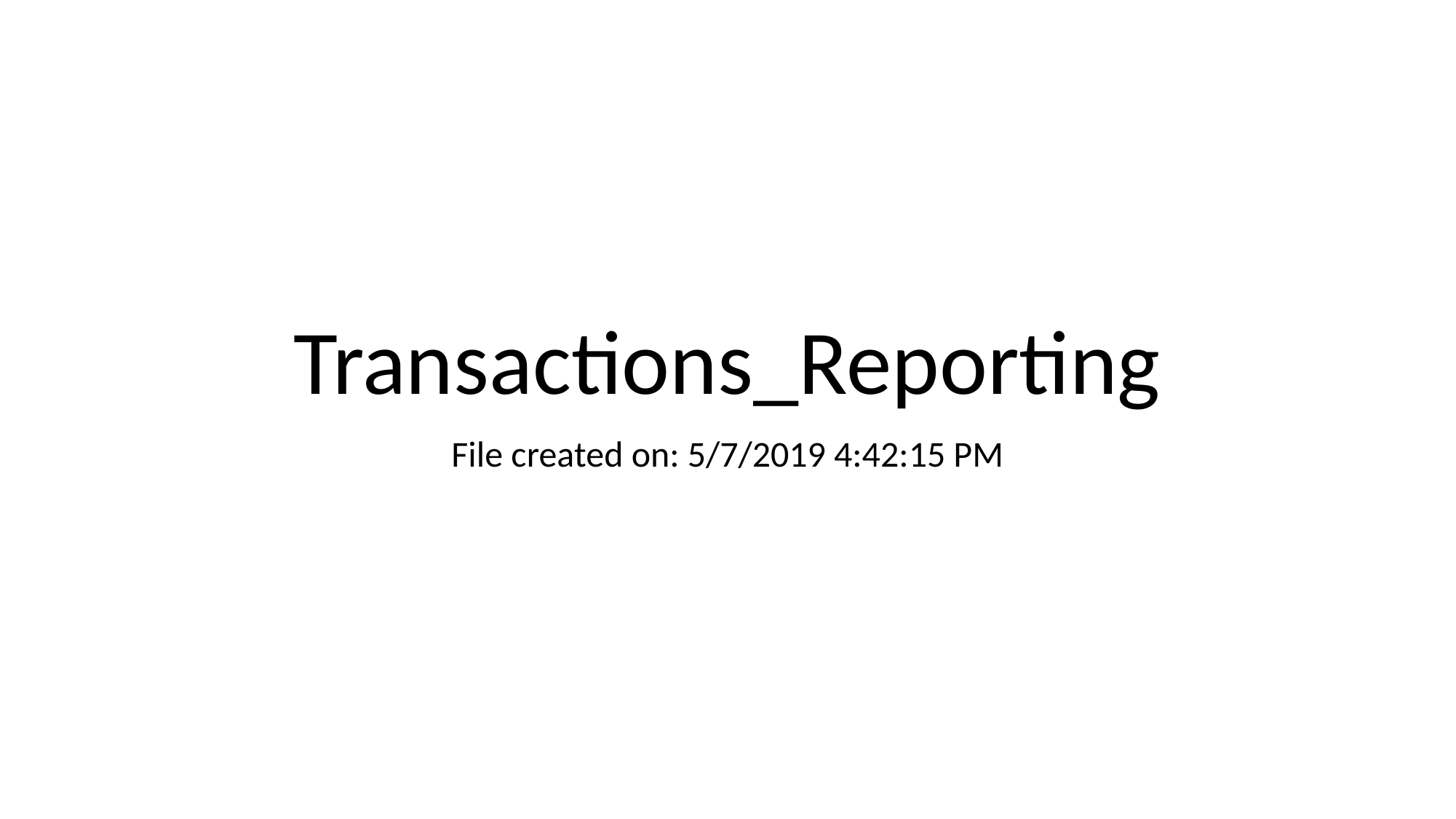

# Transactions_Reporting
File created on: 5/7/2019 4:42:15 PM